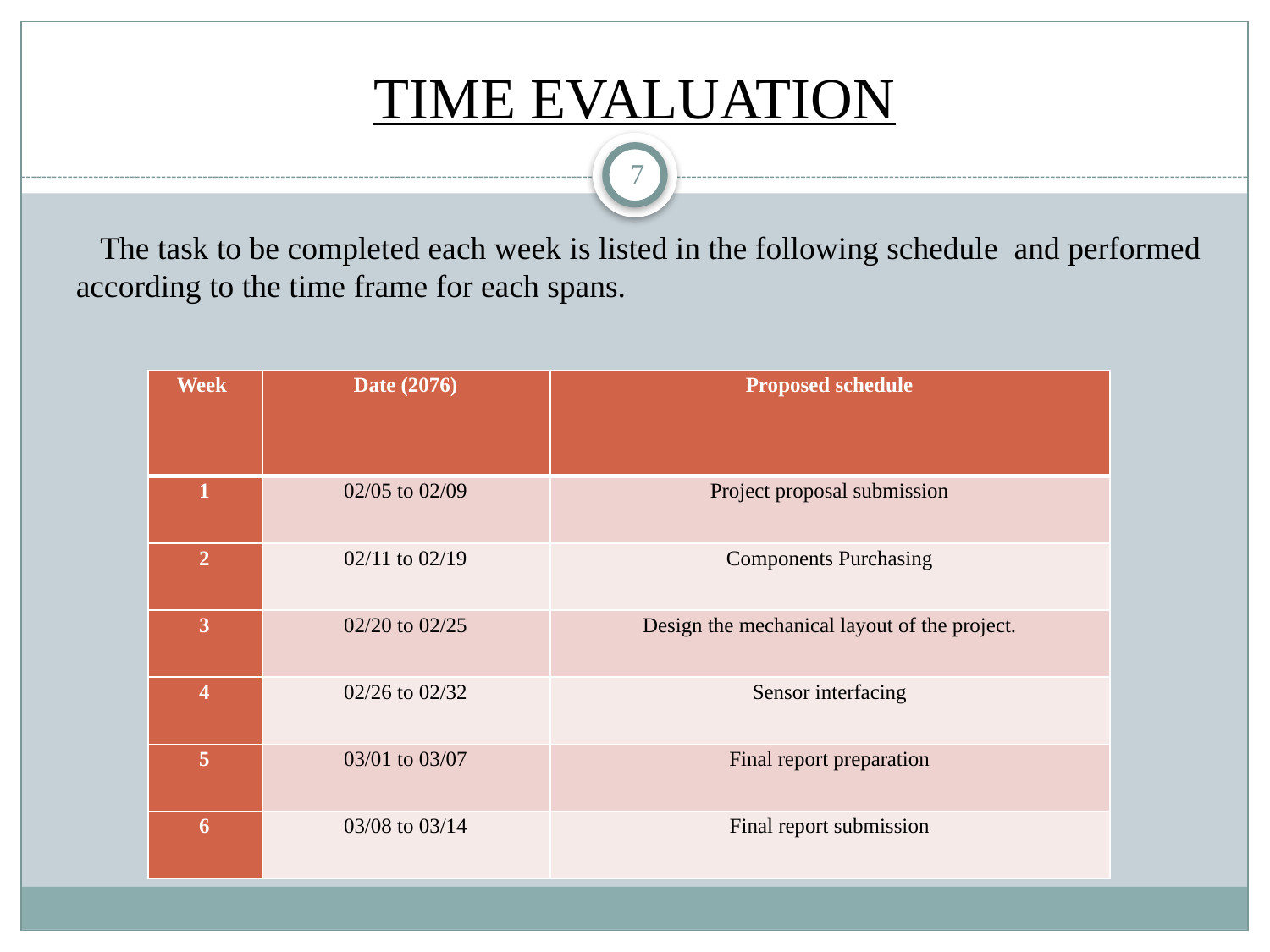

# TIME EVALUATION
7
   The task to be completed each week is listed in the following schedule  and performed according to the time frame for each spans.

| Week | Date (2076) | Proposed schedule |
| --- | --- | --- |
| 1 | 02/05 to 02/09 | Project proposal submission |
| 2 | 02/11 to 02/19 | Components Purchasing |
| 3 | 02/20 to 02/25 | Design the mechanical layout of the project. |
| 4 | 02/26 to 02/32 | Sensor interfacing |
| 5 | 03/01 to 03/07 | Final report preparation |
| 6 | 03/08 to 03/14 | Final report submission |